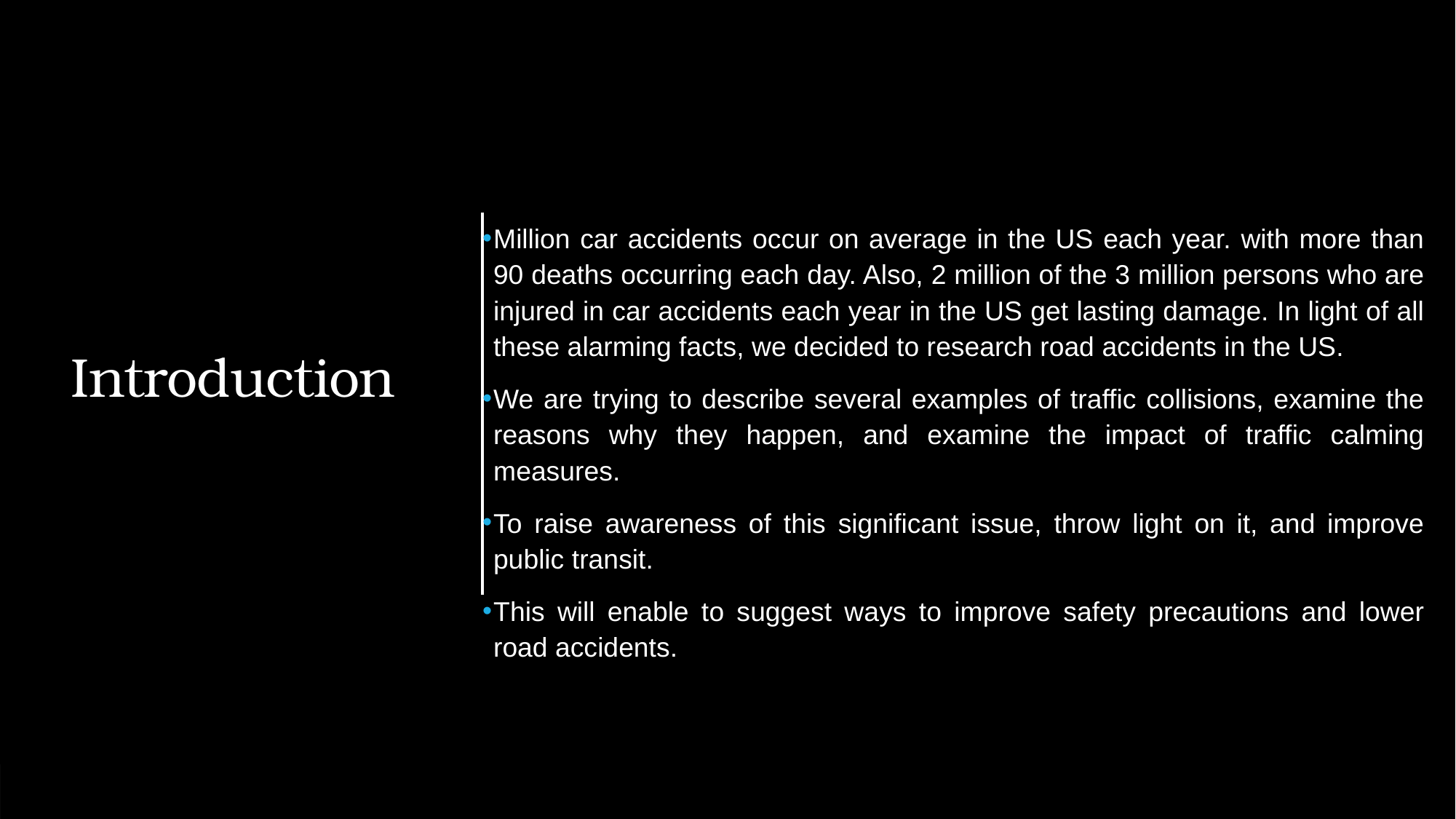

# Introduction
Million car accidents occur on average in the US each year. with more than 90 deaths occurring each day. Also, 2 million of the 3 million persons who are injured in car accidents each year in the US get lasting damage. In light of all these alarming facts, we decided to research road accidents in the US.
We are trying to describe several examples of traffic collisions, examine the reasons why they happen, and examine the impact of traffic calming measures.
To raise awareness of this significant issue, throw light on it, and improve public transit.
This will enable to suggest ways to improve safety precautions and lower road accidents.